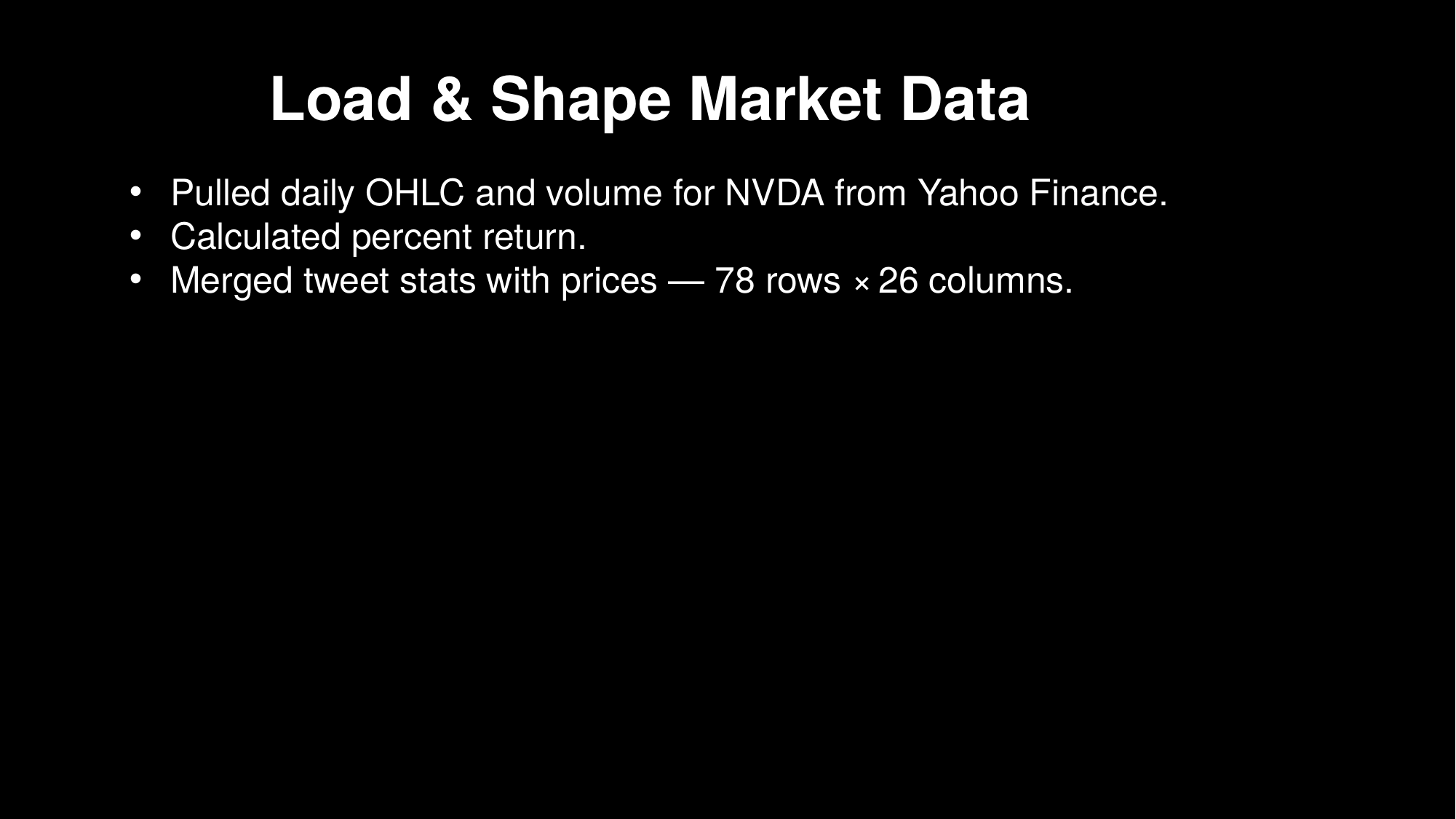

Load & Shape Market Data
Pulled daily OHLC and volume for NVDA from Yahoo Finance.
Calculated percent return.
Merged tweet stats with prices — 78 rows × 26 columns.